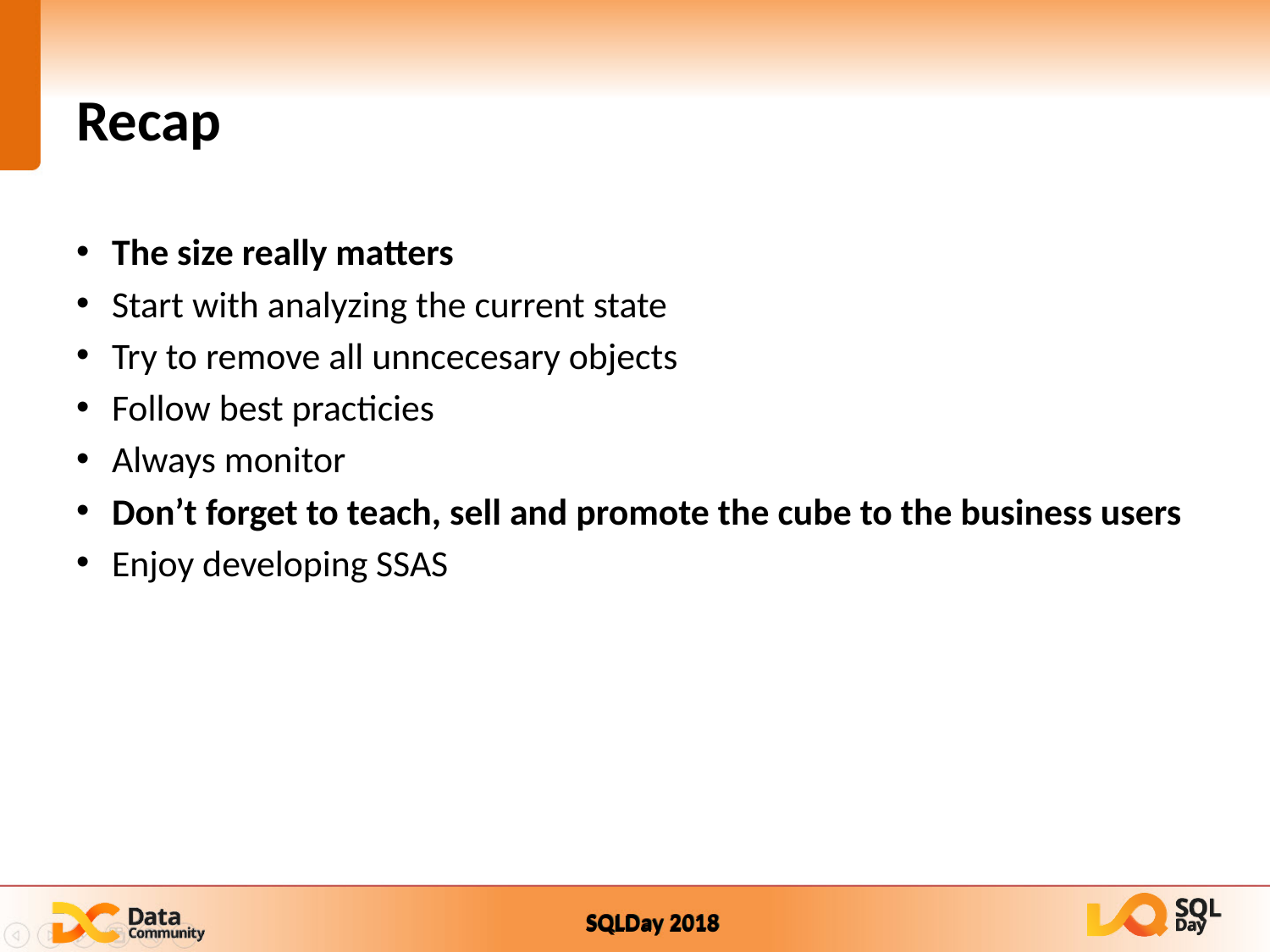

# Recap
The size really matters
Start with analyzing the current state
Try to remove all unncecesary objects
Follow best practicies
Always monitor
Don’t forget to teach, sell and promote the cube to the business users
Enjoy developing SSAS